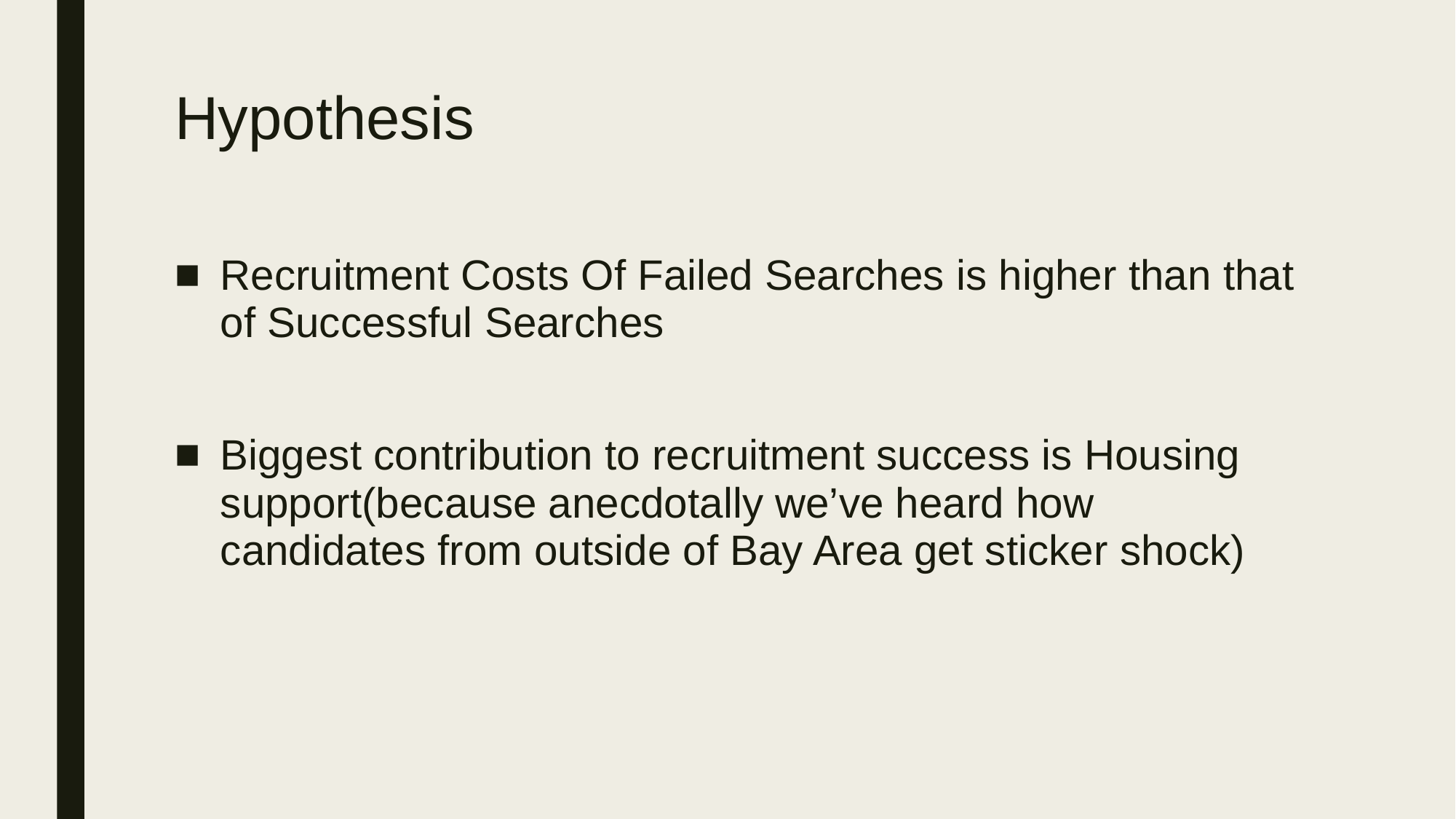

# Hypothesis
Recruitment Costs Of Failed Searches is higher than that of Successful Searches

Biggest contribution to recruitment success is Housing support(because anecdotally we’ve heard how candidates from outside of Bay Area get sticker shock)